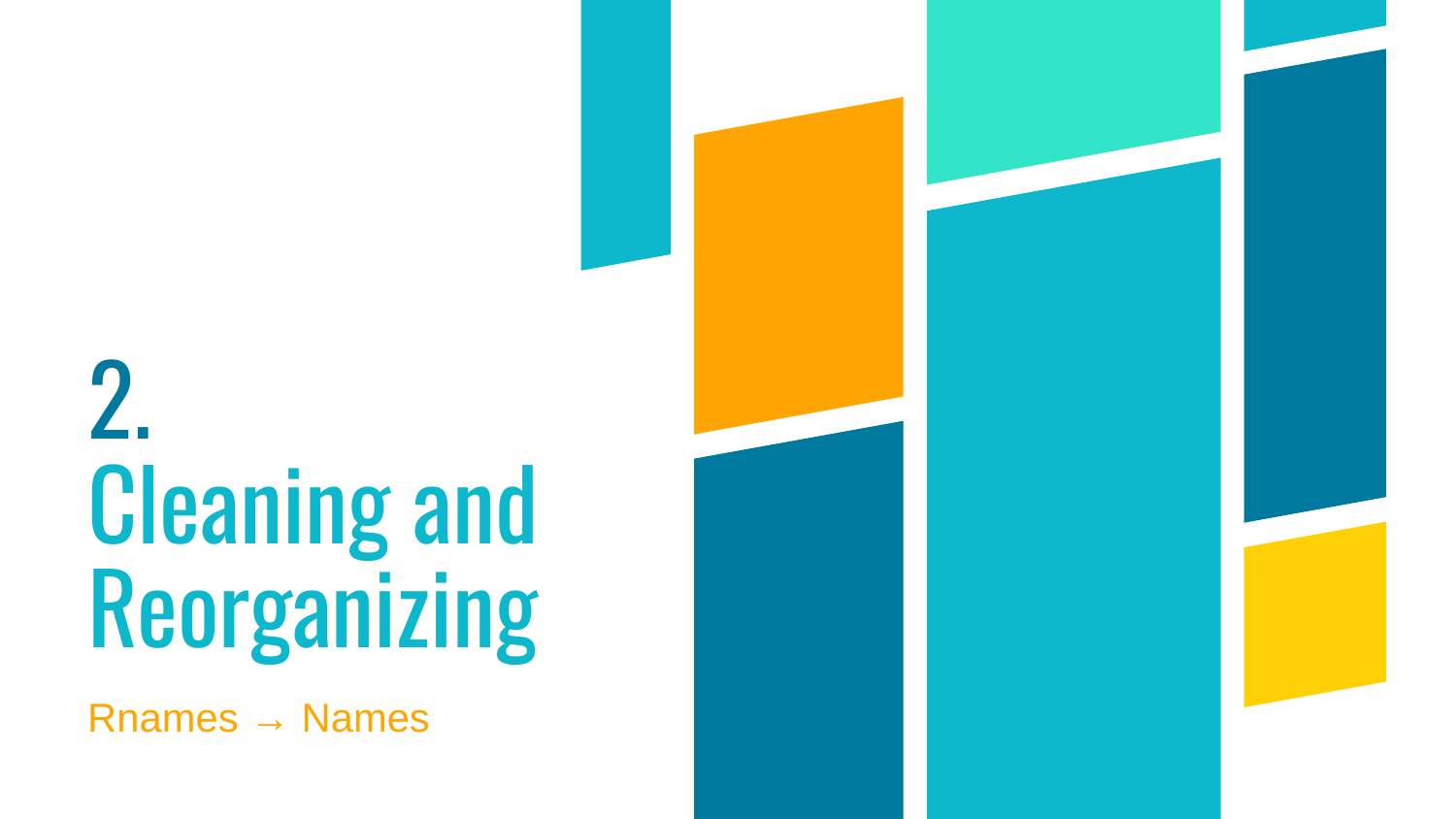

# 2.
Cleaning and Reorganizing
Rnames → Names